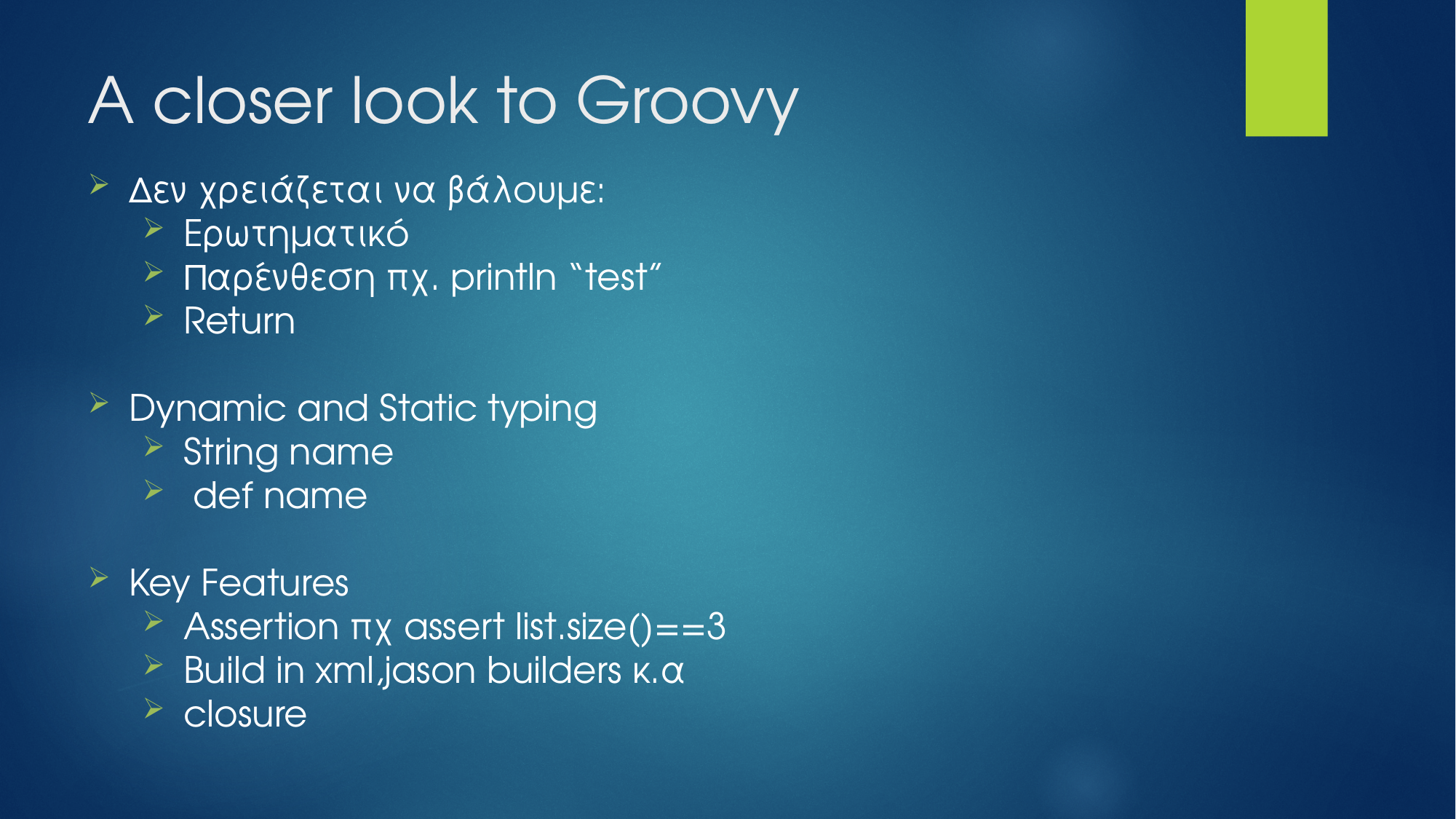

A closer look to Groovy

Δεν χρειάζεται να βάλουμε:
Ερωτηματικό
Παρένθεση πχ. println “test”
Return

Dynamic and Static typing
String name
 def name

Key Features
Assertion πχ assert list.size()==3
Build in xml,jason builders κ.α
closure